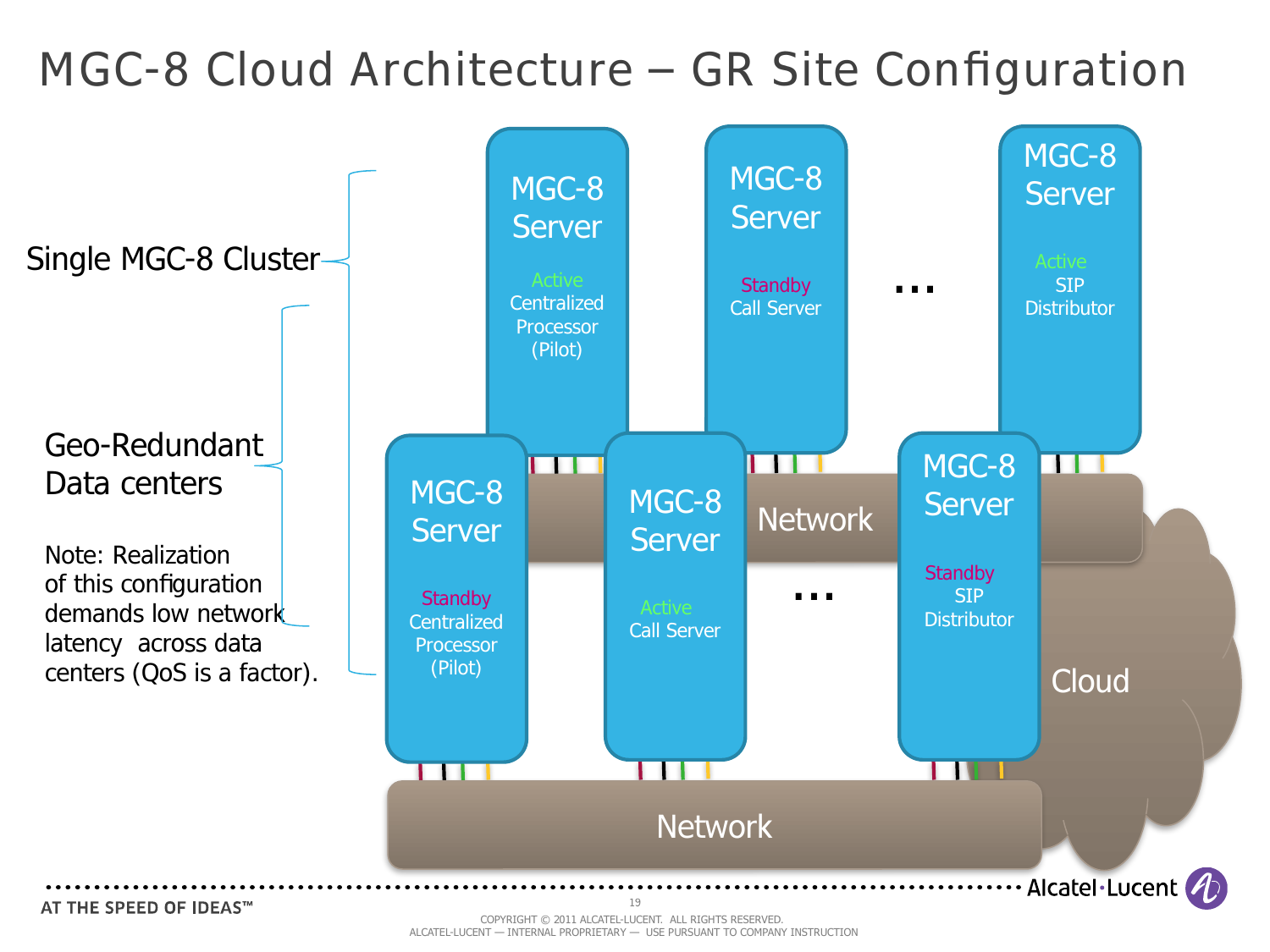

# MGC-8 Cloud Architecture – GR Site Configuration

MGC-8 Server

Standby Call Server

MGC-8 Server

Active    SIP Distributor

MGC-8 Server

Active Centralized Processor
(Pilot)

Single MGC-8 Cluster
…

Geo-Redundant
Data centers

Note: Realization
of this configuration
demands low network
latency  across data
centers (QoS is a factor).
MGC-8 Server

Active    Call Server

MGC-8 Server

Standby    SIP Distributor

MGC-8 Server

Standby Centralized Processor
(Pilot)

Network
Cloud
…
Network